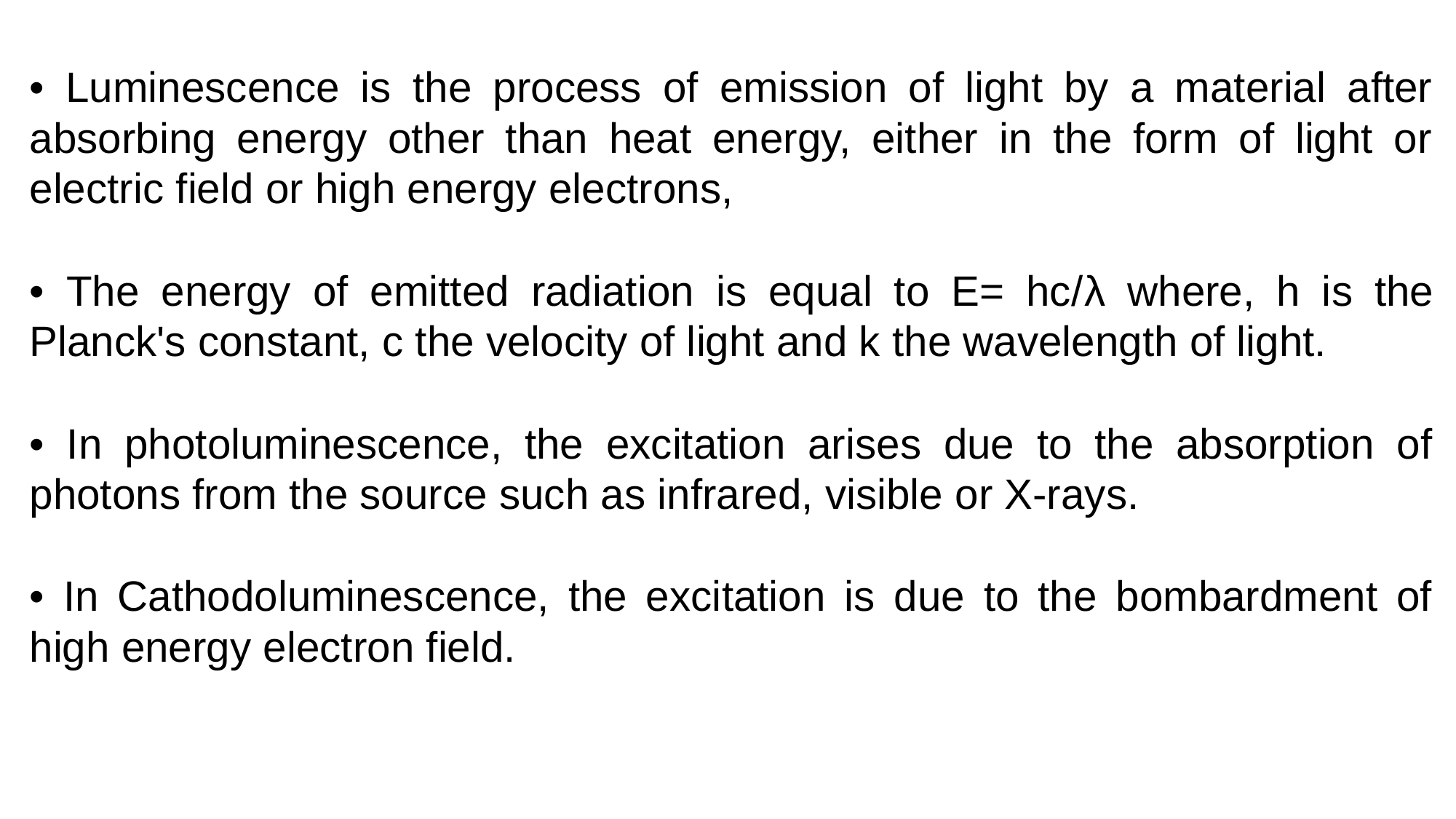

• Luminescence is the process of emission of light by a material after absorbing energy other than heat energy, either in the form of light or electric field or high energy electrons,

• The energy of emitted radiation is equal to E= hc/λ where, h is the Planck's constant, c the velocity of light and k the wavelength of light.

• In photoluminescence, the excitation arises due to the absorption of photons from the source such as infrared, visible or X-rays.

• In Cathodoluminescence, the excitation is due to the bombardment of high energy electron field.